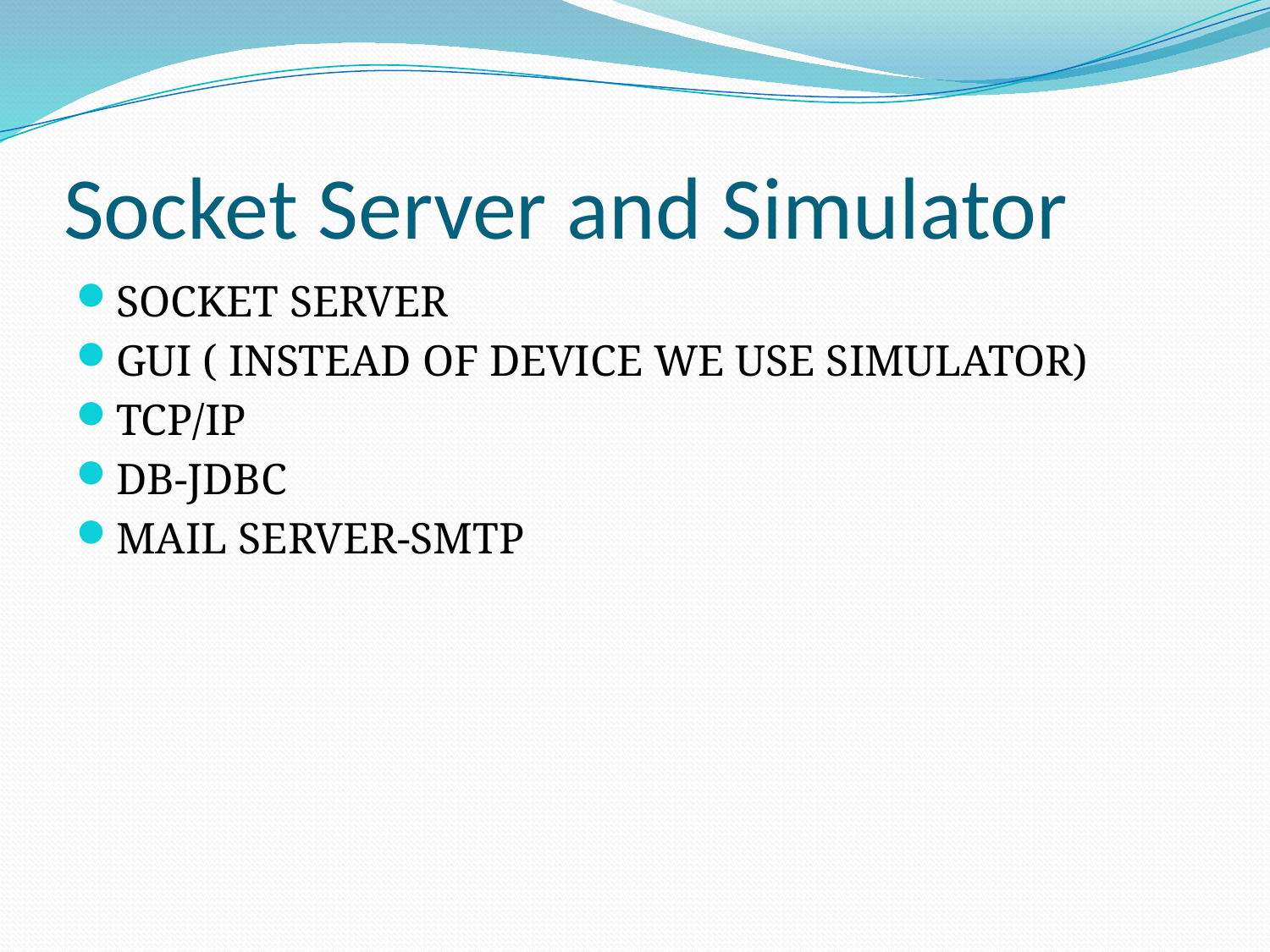

# Socket Server and Simulator
SOCKET SERVER
GUI ( INSTEAD OF DEVICE WE USE SIMULATOR)
TCP/IP
DB-JDBC
MAIL SERVER-SMTP